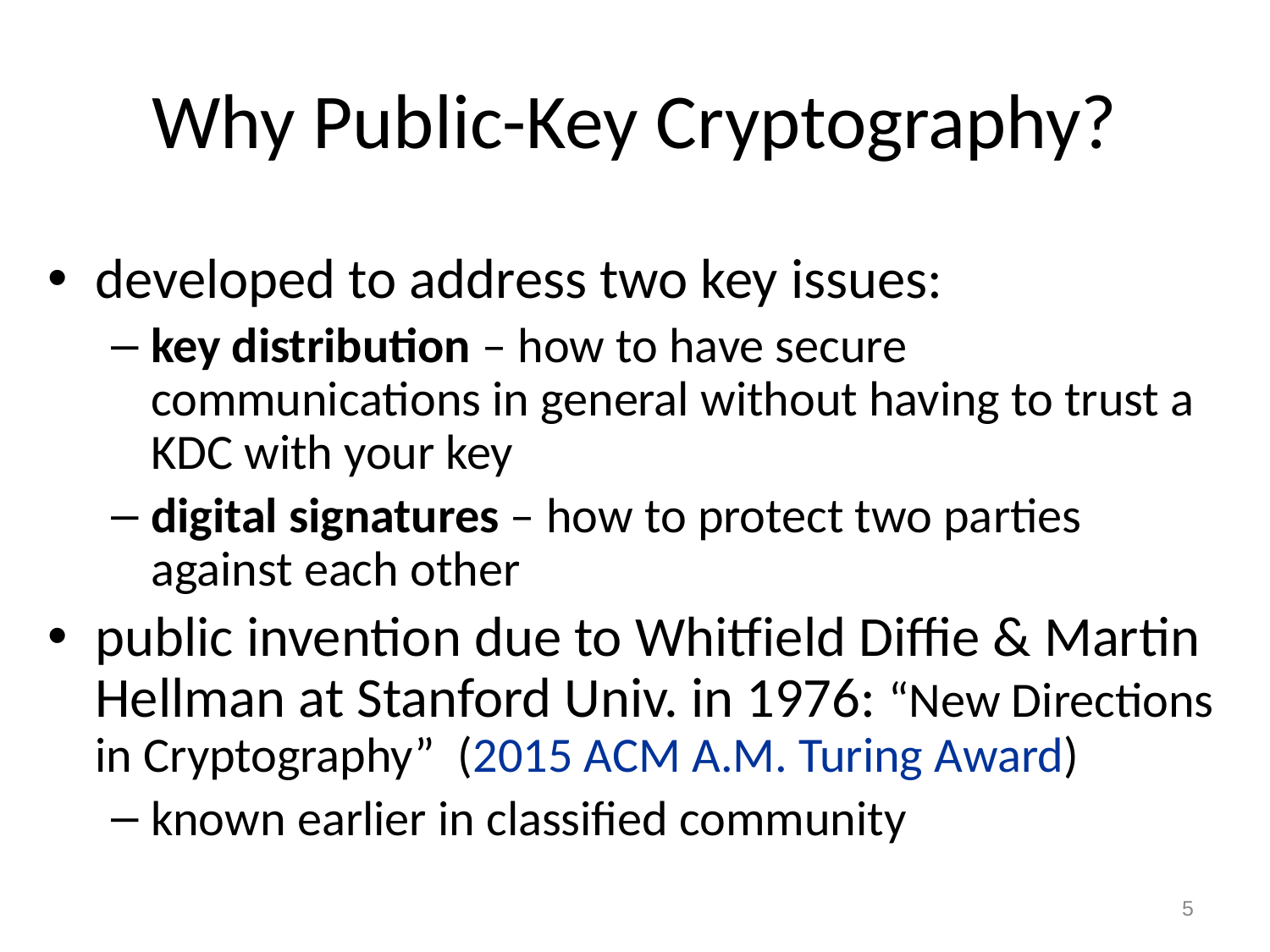

# Why Public-Key Cryptography?
developed to address two key issues:
key distribution – how to have secure communications in general without having to trust a KDC with your key
digital signatures – how to protect two parties against each other
public invention due to Whitfield Diffie & Martin Hellman at Stanford Univ. in 1976: “New Directions in Cryptography”  (2015 ACM A.M. Turing Award)
known earlier in classified community

5